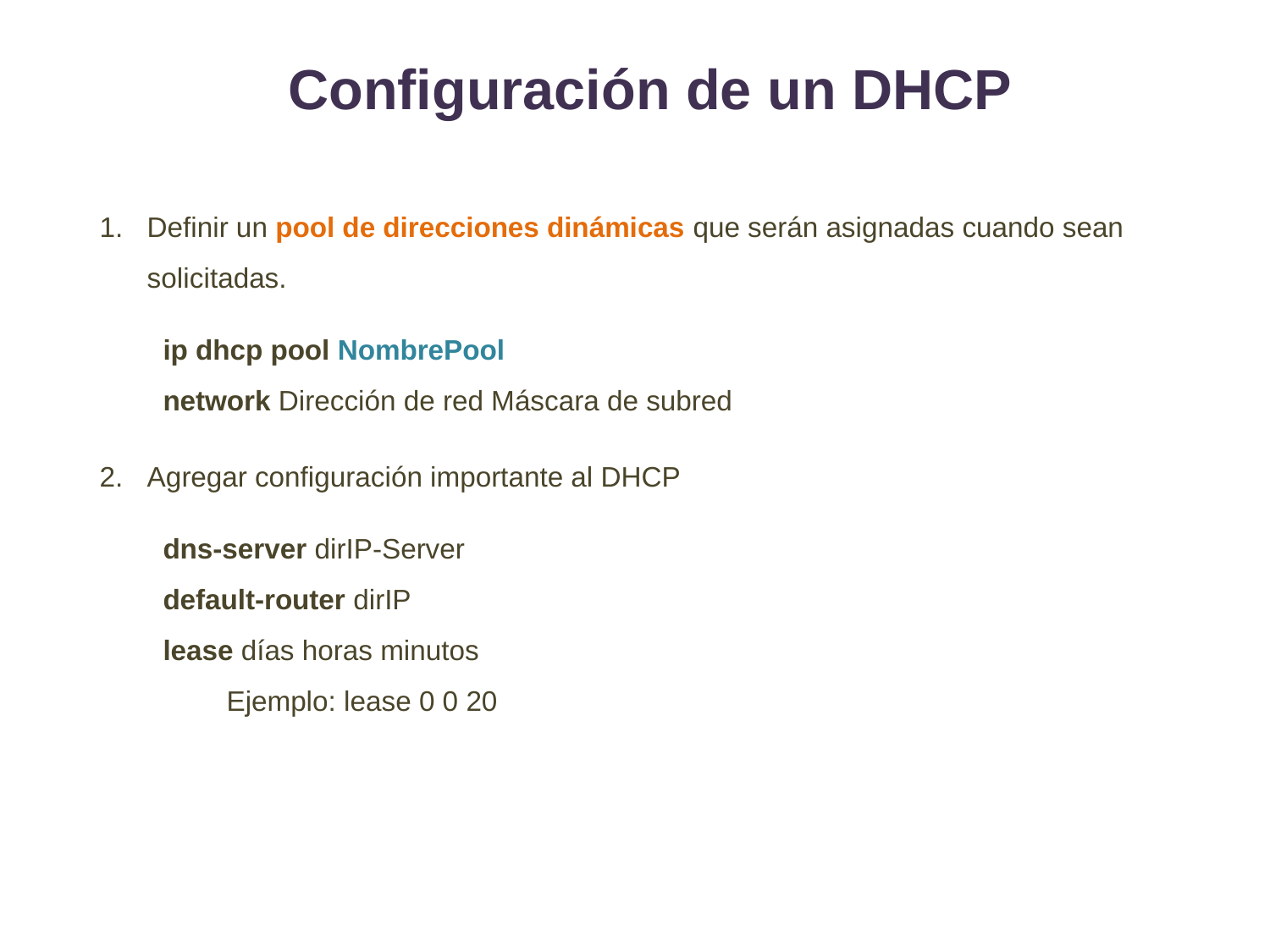

Configuración de un DHCP
Definir un pool de direcciones dinámicas que serán asignadas cuando sean solicitadas.
ip dhcp pool NombrePool
network Dirección de red Máscara de subred
Agregar configuración importante al DHCP
dns-server dirIP-Server
default-router dirIP
lease días horas minutos
Ejemplo: lease 0 0 20